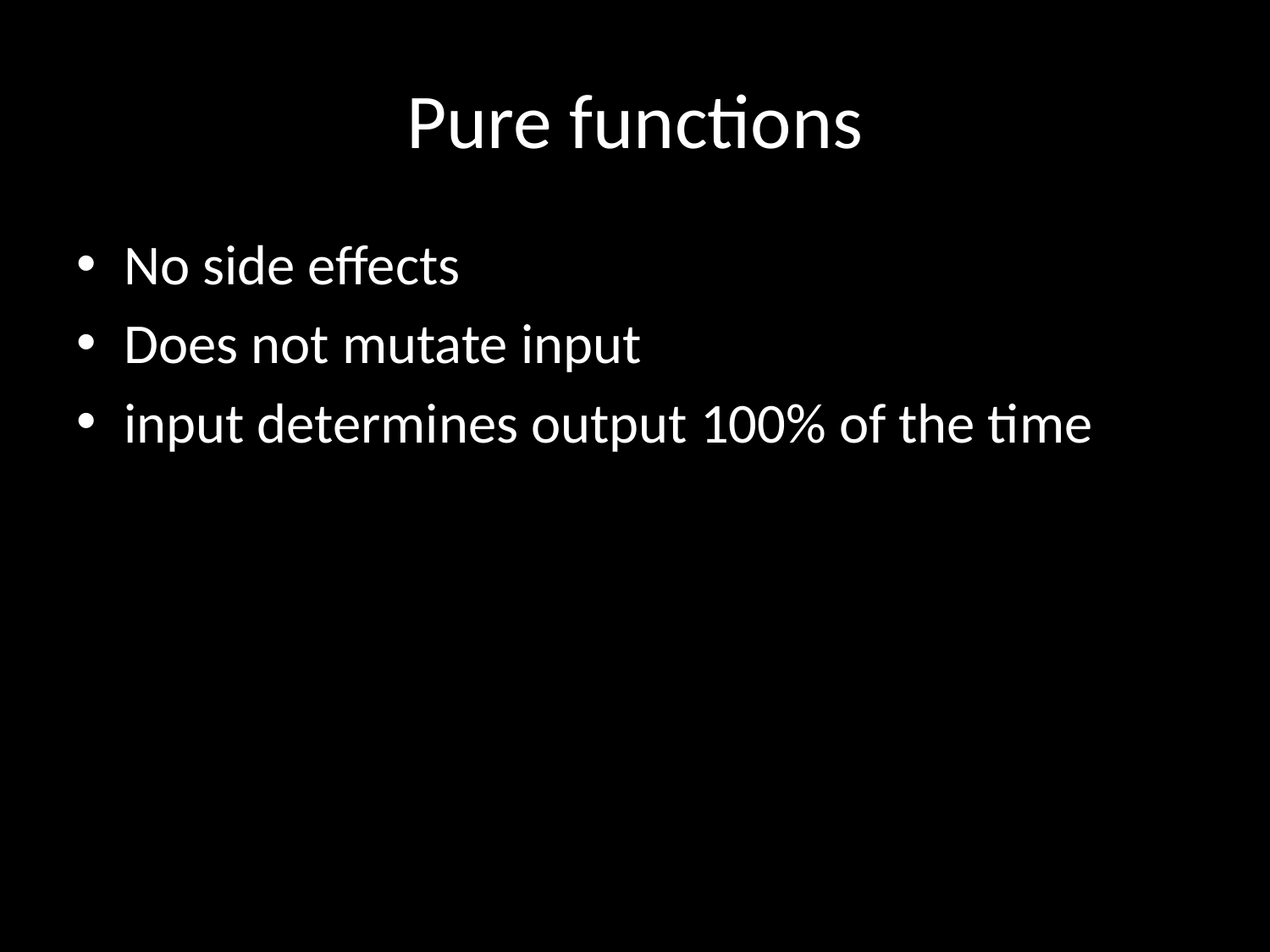

# Pure functions
No side effects
Does not mutate input
input determines output 100% of the time